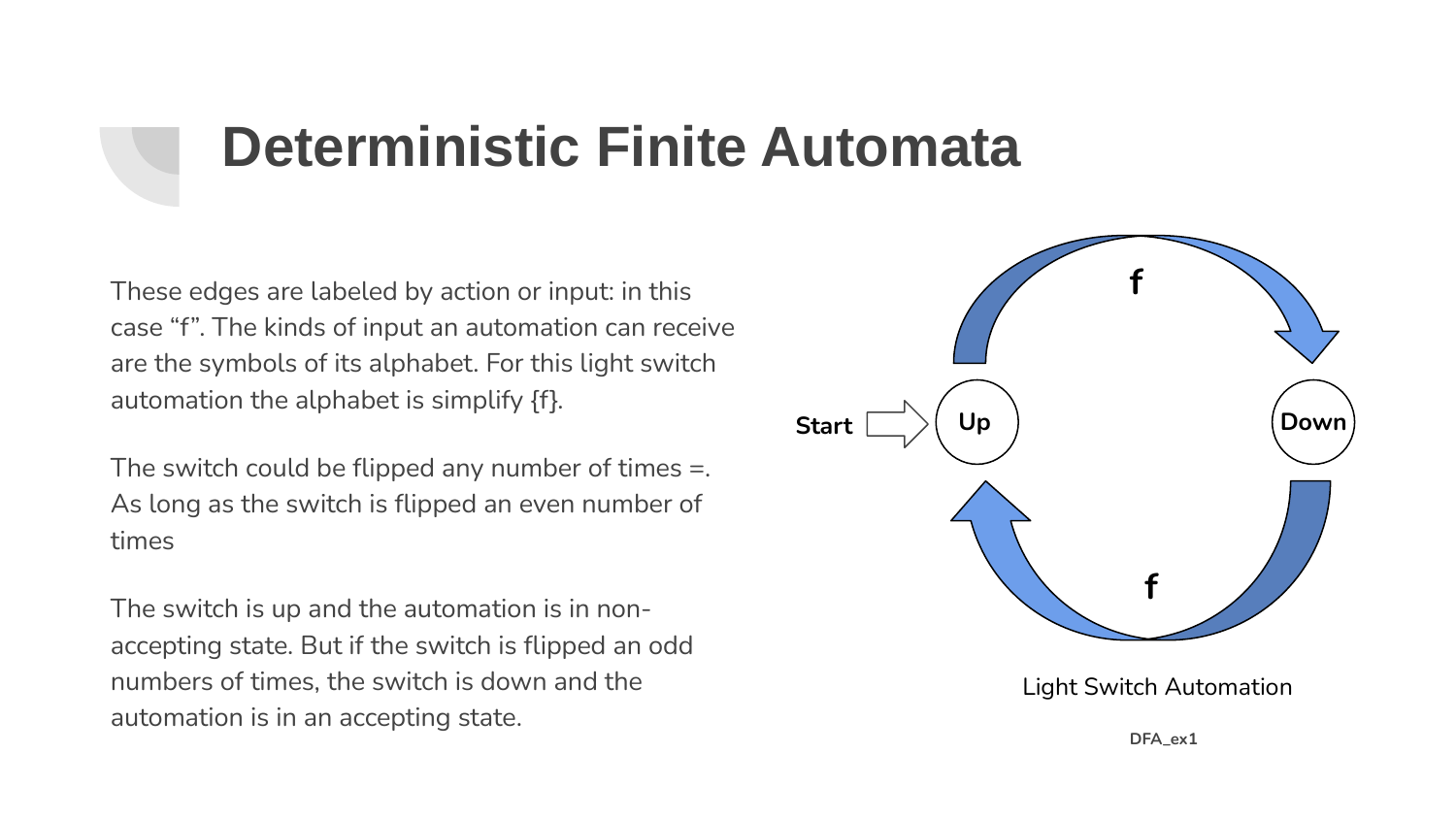

# Deterministic Finite Automata

f
These edges are labeled by action or input: in this case “f”. The kinds of input an automation can receive are the symbols of its alphabet. For this light switch automation the alphabet is simplify {f}.
The switch could be flipped any number of times =. As long as the switch is flipped an even number of times
The switch is up and the automation is in non-accepting state. But if the switch is flipped an odd numbers of times, the switch is down and the automation is in an accepting state.

Up
Down
Start

f
Light Switch Automation
DFA_ex1